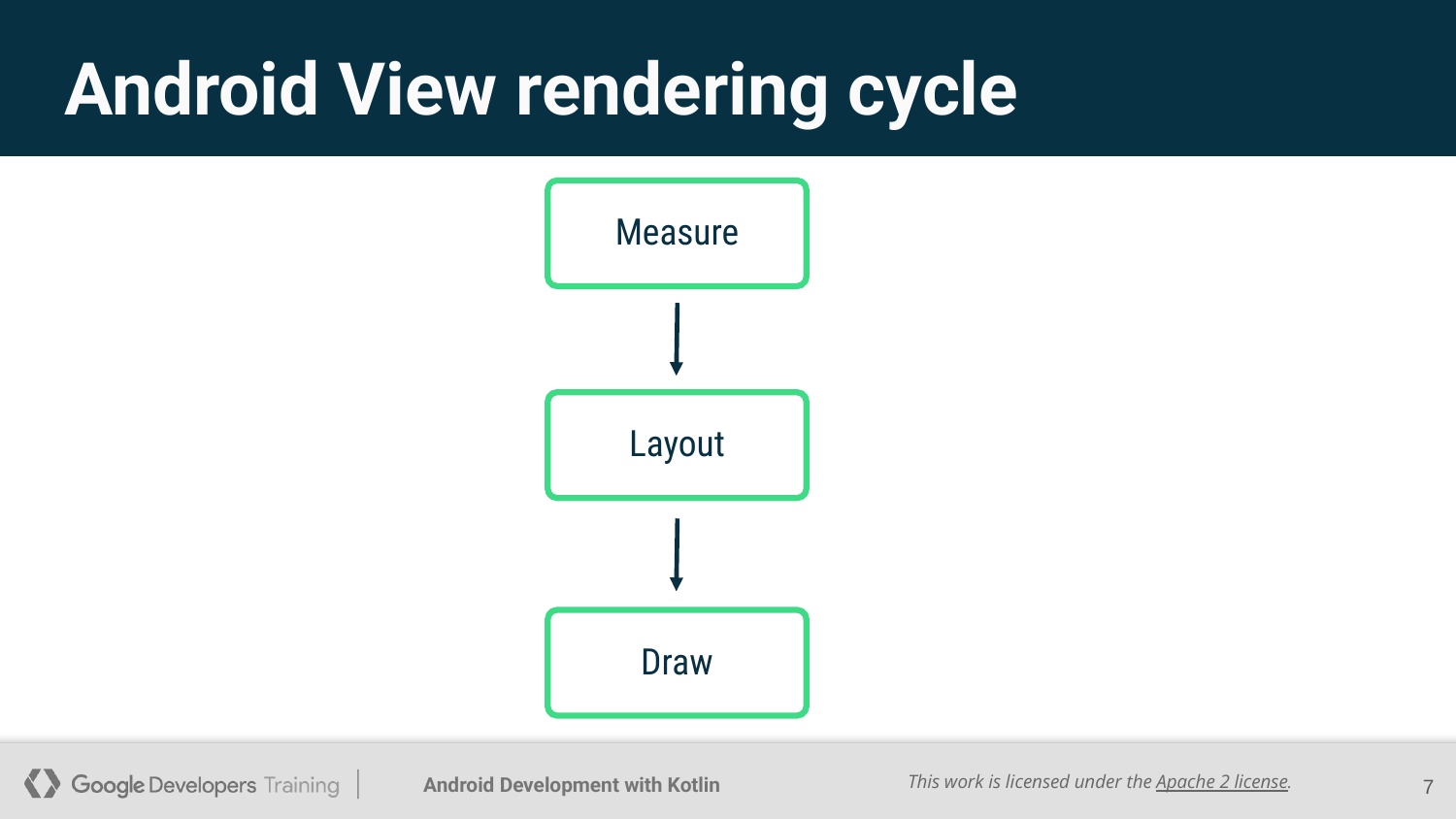

# Android View rendering cycle
Measure

Layout

Draw

7